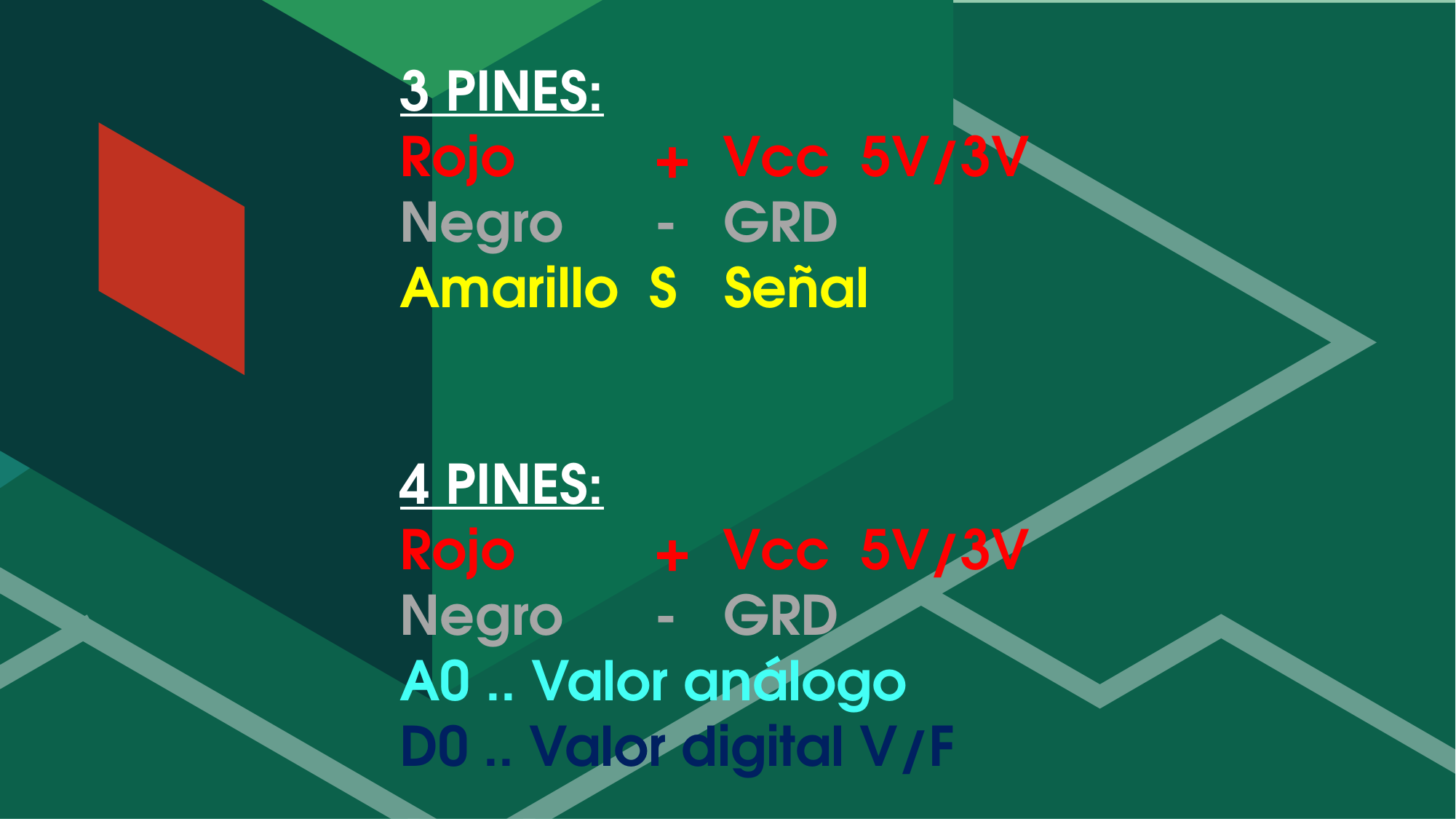

3 PINES:
Rojo         +  Vcc  5V/3V
Negro      -   GRD
Amarillo  S   Señal

4 PINES:
Rojo         +  Vcc  5V/3V
Negro      -   GRD
A0 .. Valor análogo
D0 .. Valor digital V/F